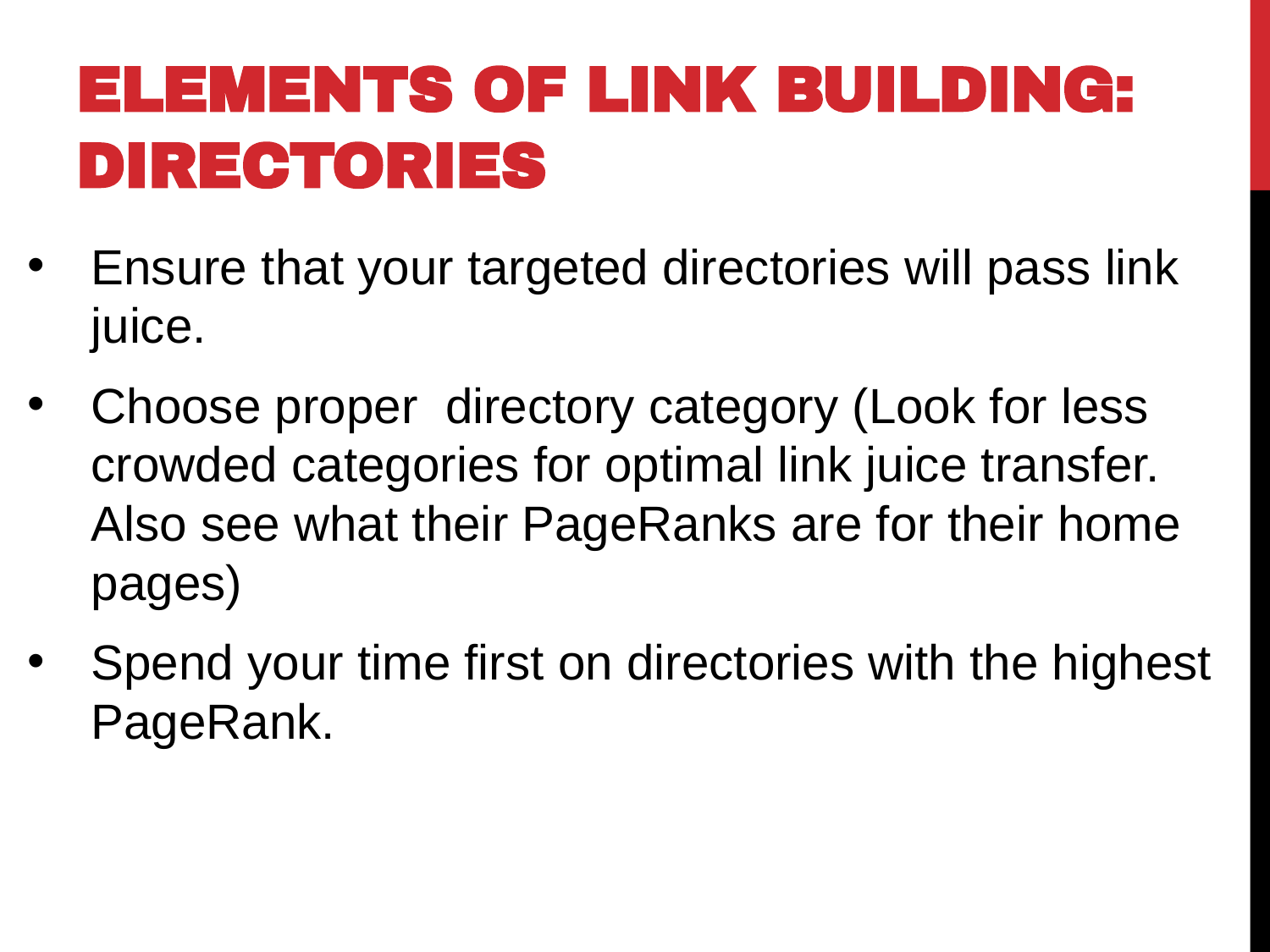

# Elements of Link Building: Directories
Ensure that your targeted directories will pass link juice.
Choose proper  directory category (Look for less crowded categories for optimal link juice transfer. Also see what their PageRanks are for their home pages)
Spend your time first on directories with the highest PageRank.